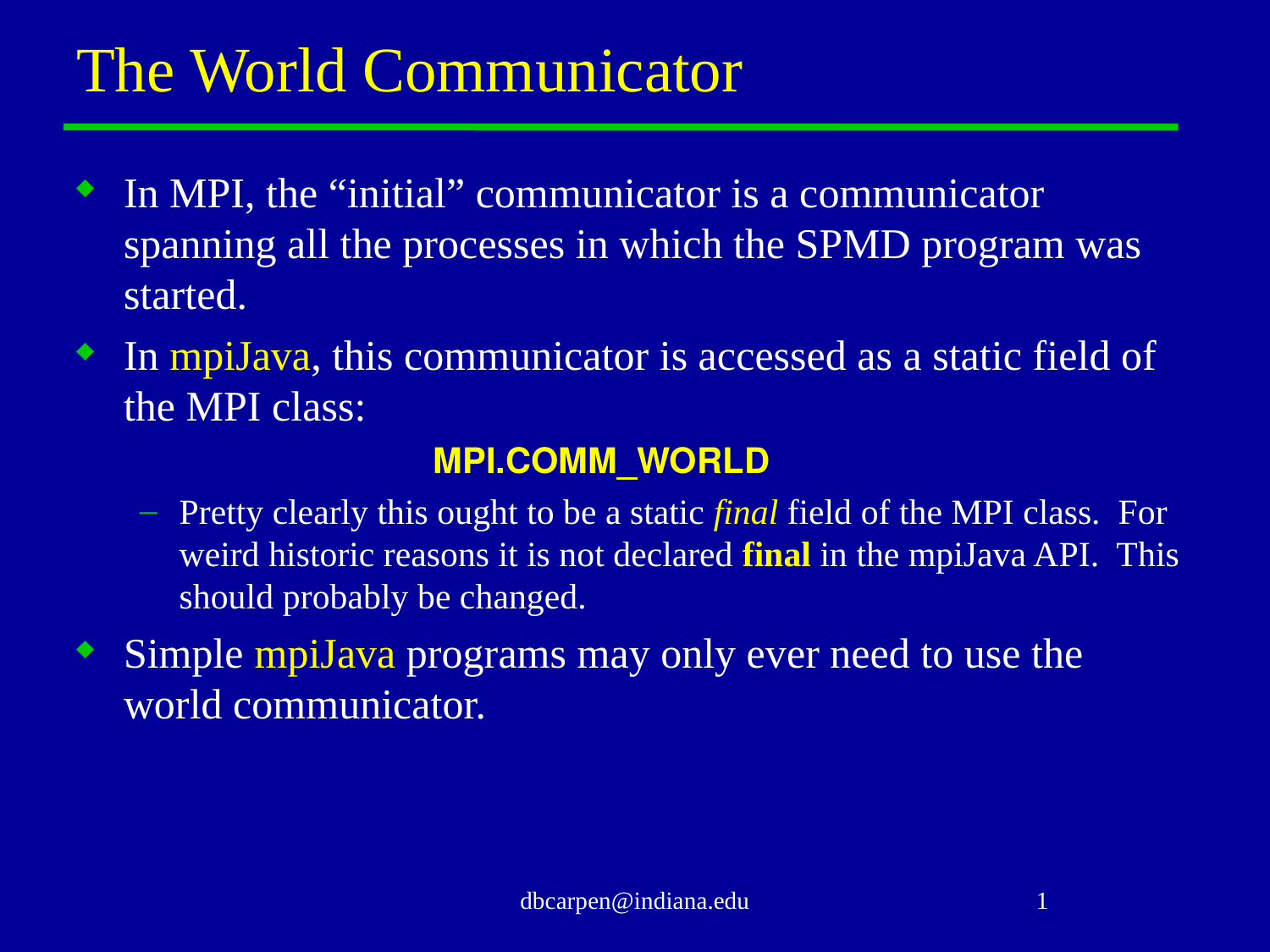

# The World Communicator
In MPI, the “initial” communicator is a communicator spanning all the processes in which the SPMD program was started.
In mpiJava, this communicator is accessed as a static field of the MPI class:
                                 MPI.COMM_WORLD
Pretty clearly this ought to be a static final field of the MPI class.  For weird historic reasons it is not declared final in the mpiJava API.  This should probably be changed.
Simple mpiJava programs may only ever need to use the world communicator.